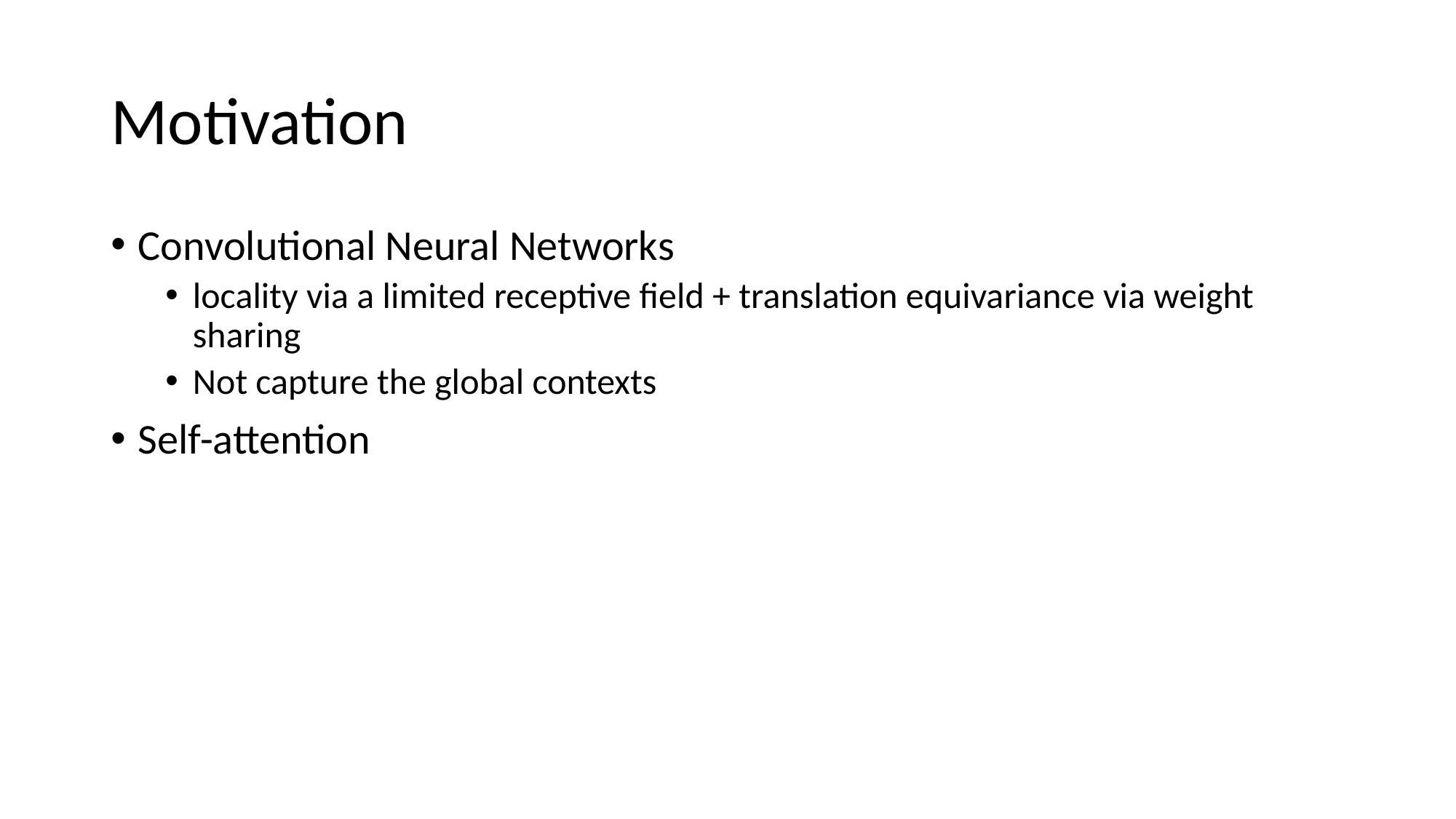

# Motivation
Convolutional Neural Networks
locality via a limited receptive field + translation equivariance via weight sharing
Not capture the global contexts
Self-attention